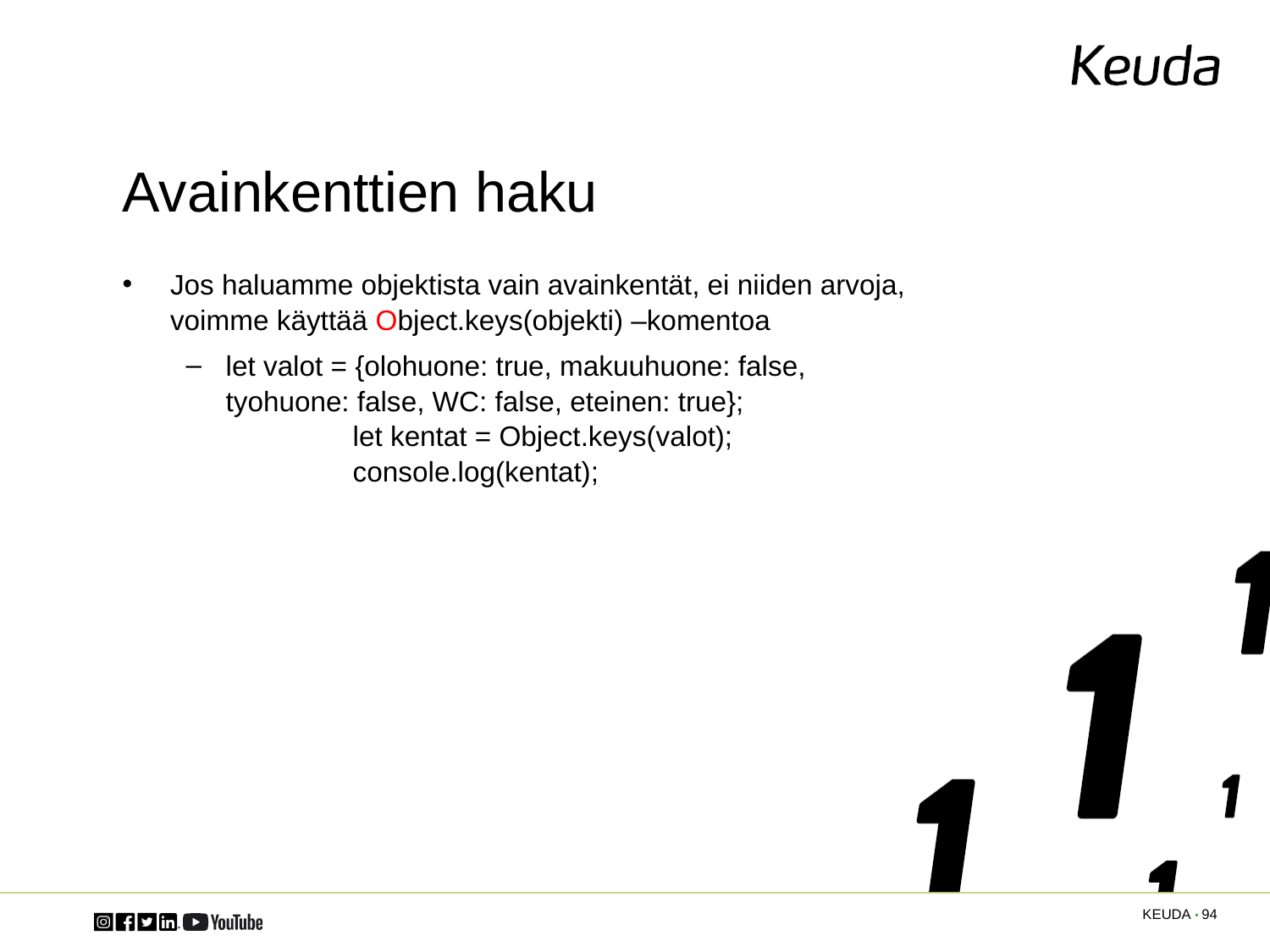

# Avainkenttien haku
Jos haluamme objektista vain avainkentät, ei niiden arvoja, voimme käyttää Object.keys(objekti) –komentoa
let valot = {olohuone: true, makuuhuone: false, tyohuone: false, WC: false, eteinen: true};
	let kentat = Object.keys(valot);
	console.log(kentat);